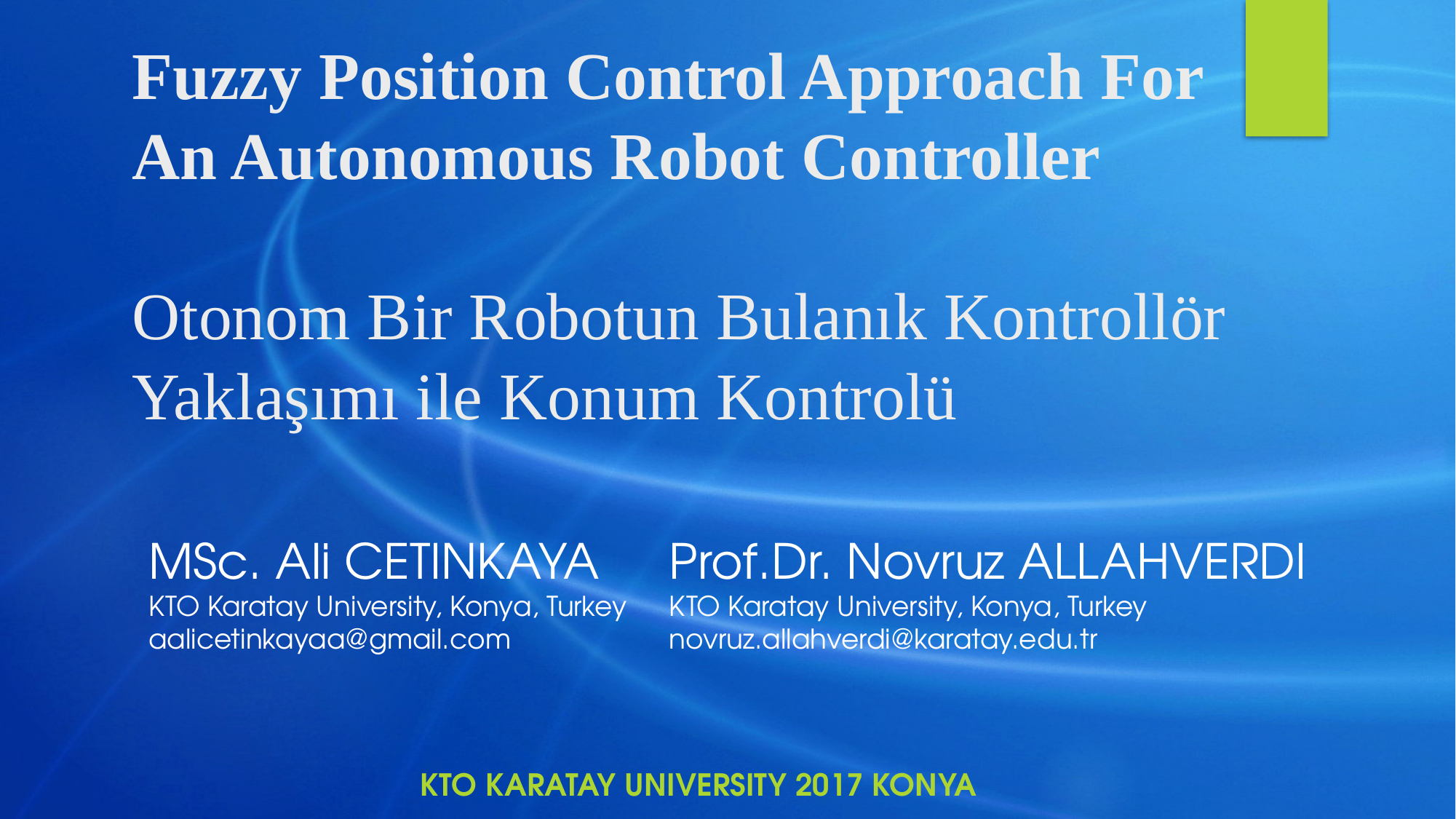

# Fuzzy Position Control Approach For An Autonomous Robot Controller Otonom Bir Robotun Bulanık Kontrollör Yaklaşımı ile Konum Kontrolü
MSc. Ali CETINKAYA
KTO Karatay University, Konya, Turkey
aalicetinkayaa@gmail.com
Prof.Dr. Novruz ALLAHVERDI
KTO Karatay University, Konya, Turkey
novruz.allahverdi@karatay.edu.tr
Kto karatay UNIVERSITY 2017 konya